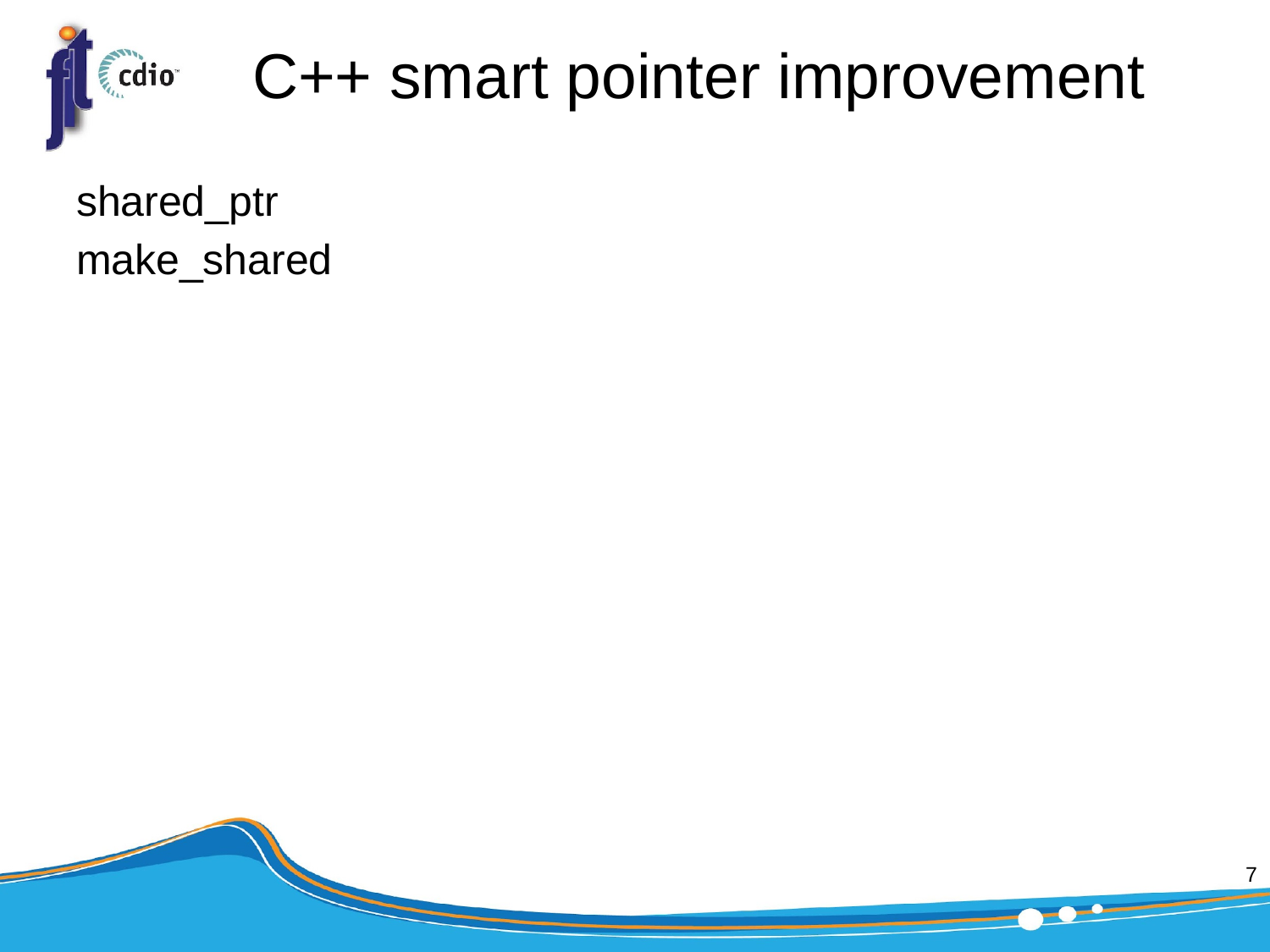

# C++ smart pointer improvement
shared_ptr
make_shared
7